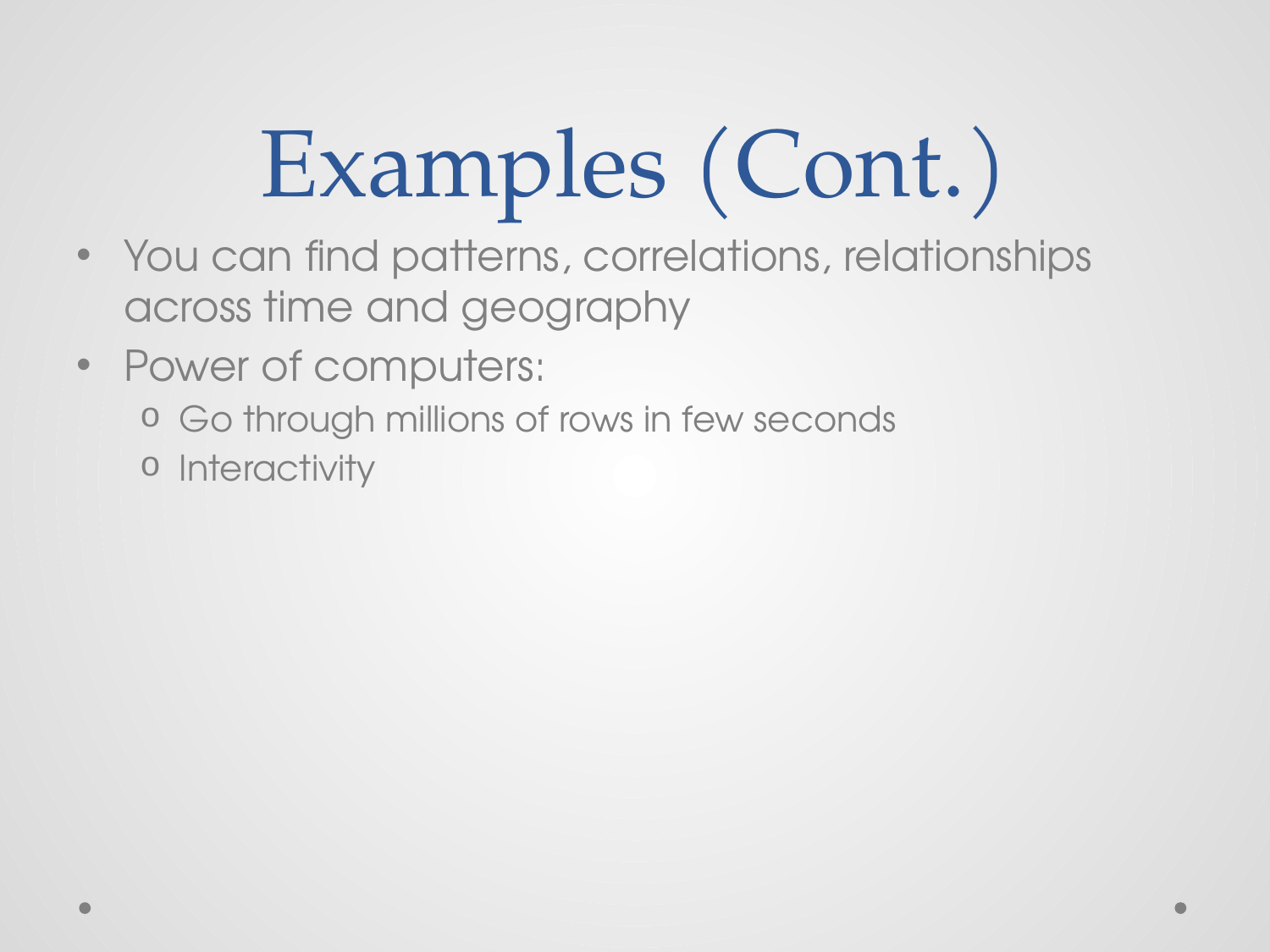

# Examples (Cont.)
You can find patterns, correlations, relationships across time and geography
Power of computers:
Go through millions of rows in few seconds
Interactivity